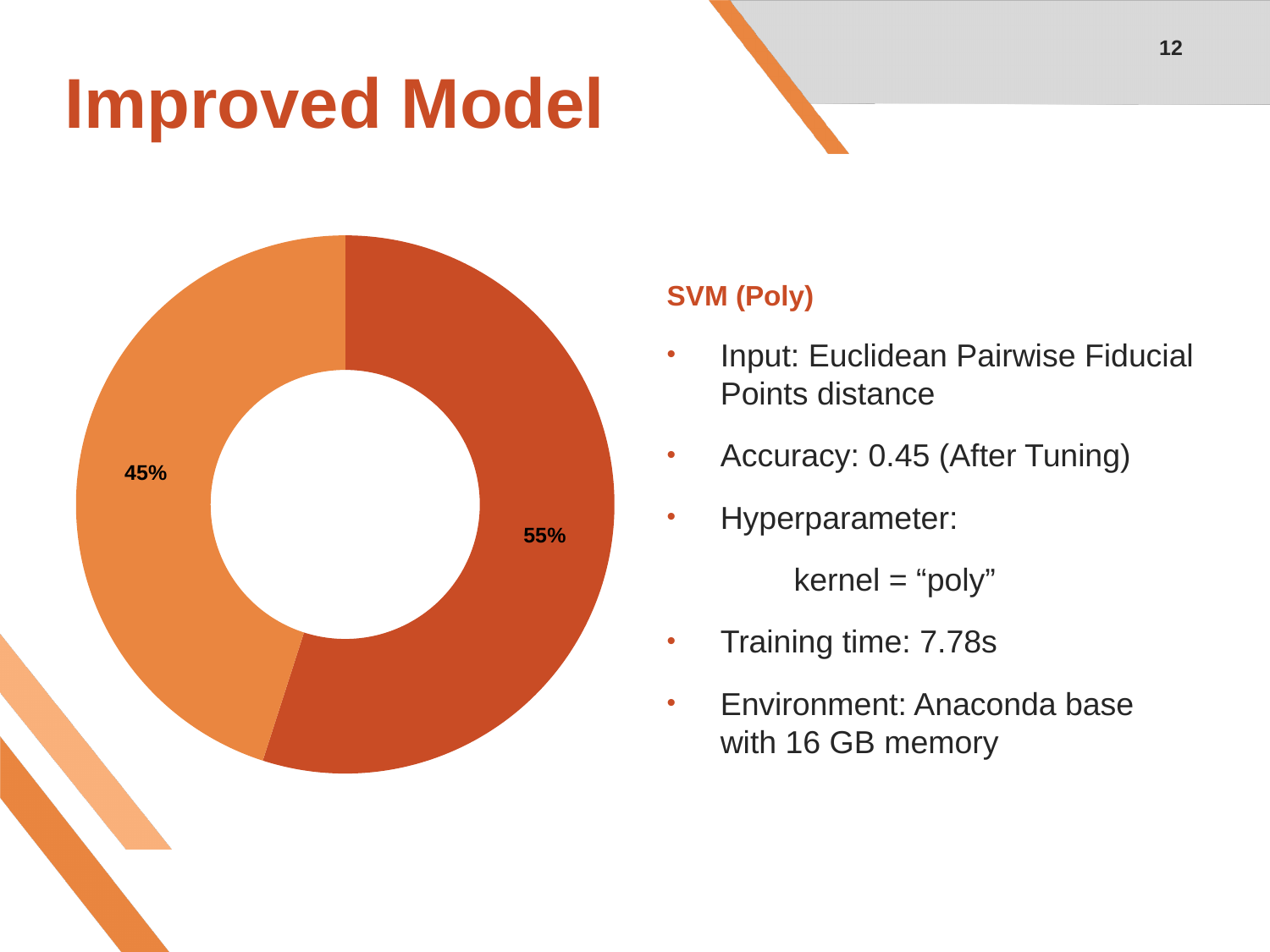

12
# Improved Model

### Chart

| Category | Sales |
|---|---|
| Accuracy | 55.5 |
SVM (Poly)
Input: Euclidean Pairwise Fiducial Points distance
Accuracy: 0.45 (After Tuning)
Hyperparameter:
	kernel = “poly”
Training time: 7.78s
Environment: Anaconda base with 16 GB memory